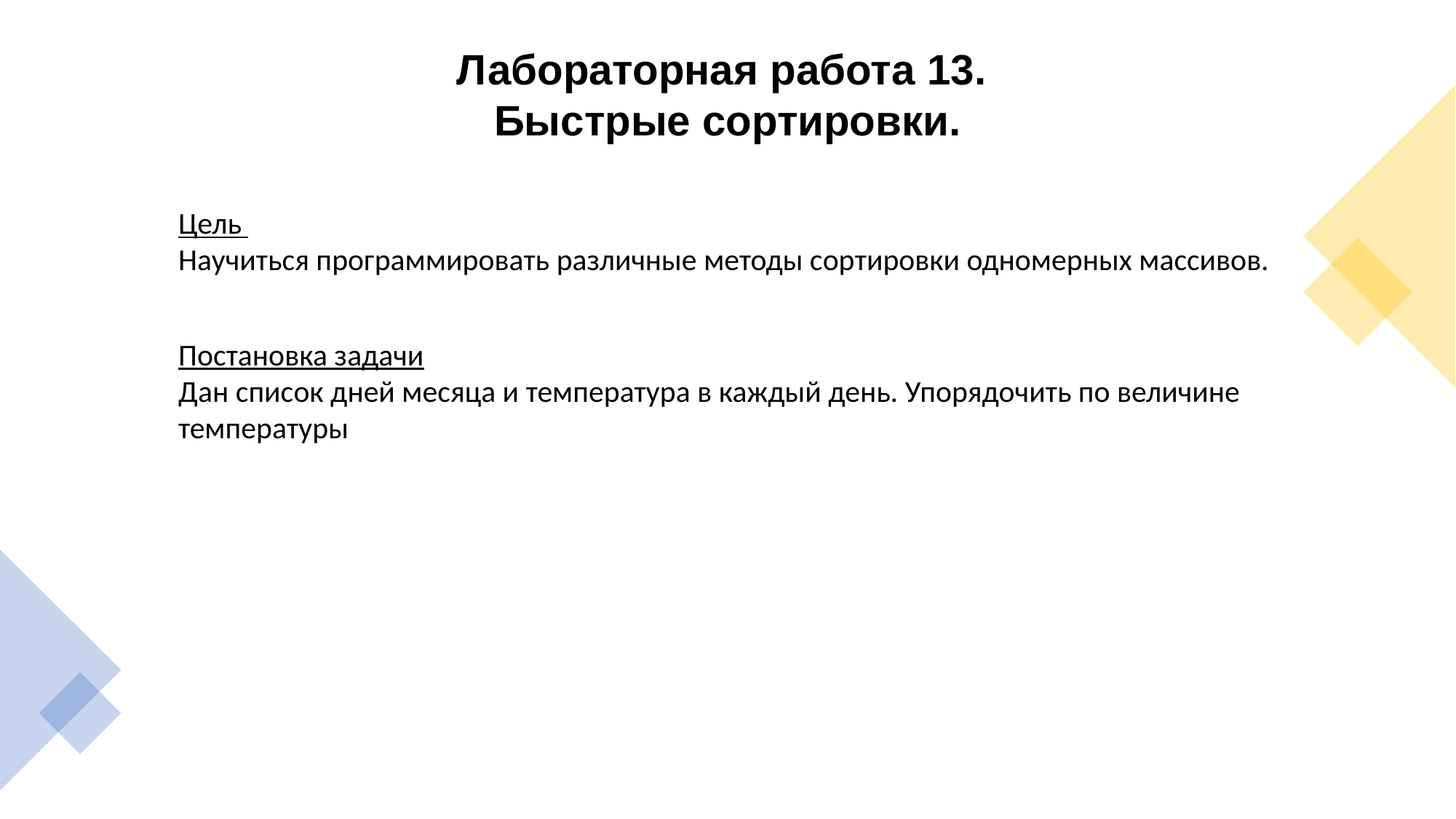

Лабораторная работа 13.
Быстрые сортировки.
Лабораторная работа 13.
Быстрые сортировки.
#

Цель
Научиться программировать различные методы сортировки одномерных массивов.

Постановка задачи
Дан список дней месяца и температура в каждый день. Упорядочить по величине температуры